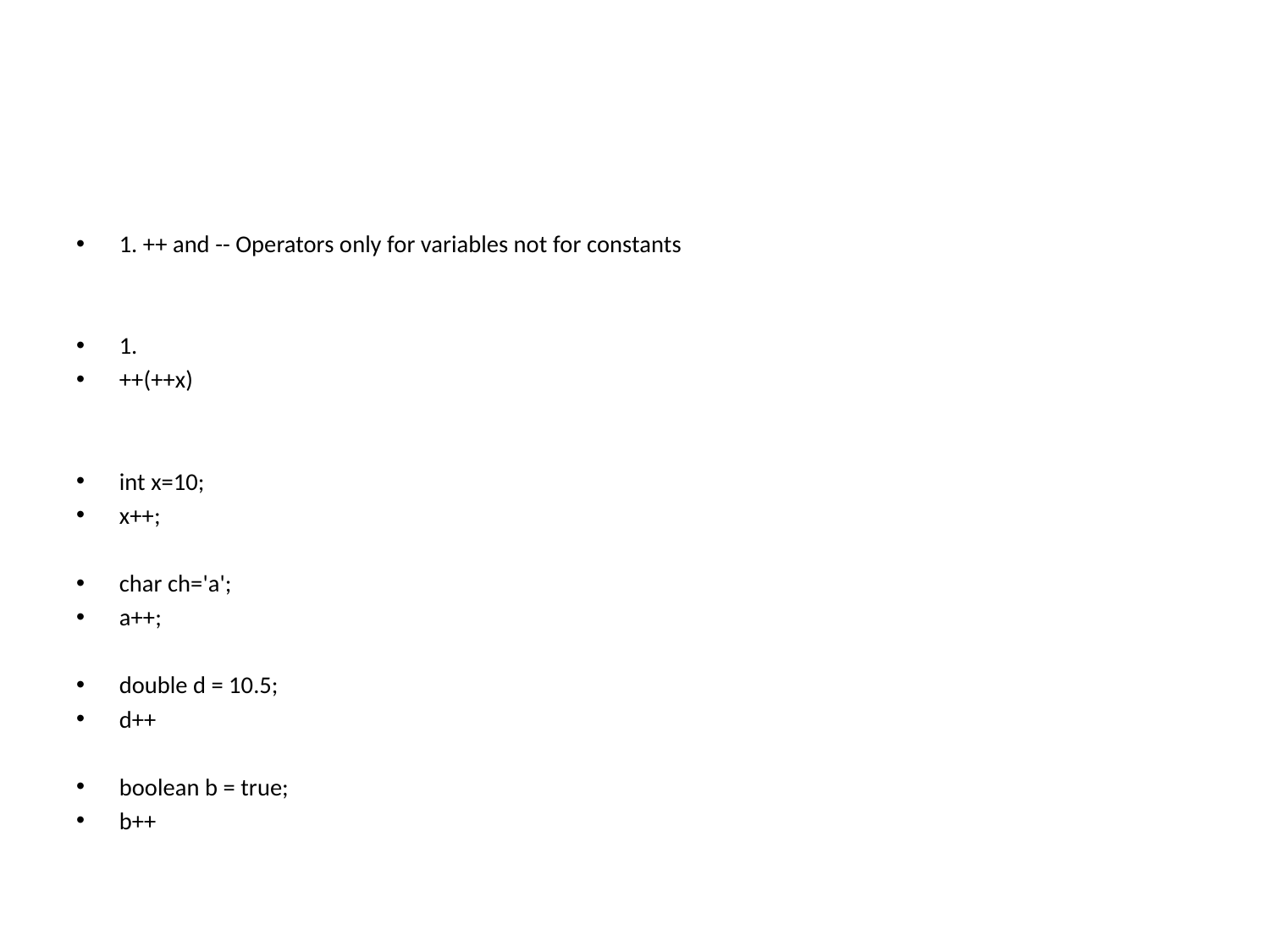

#
1. ++ and -- Operators only for variables not for constants

1.
++(++x)

int x=10;
x++;

char ch='a';
a++;

double d = 10.5;
d++

boolean b = true;
b++